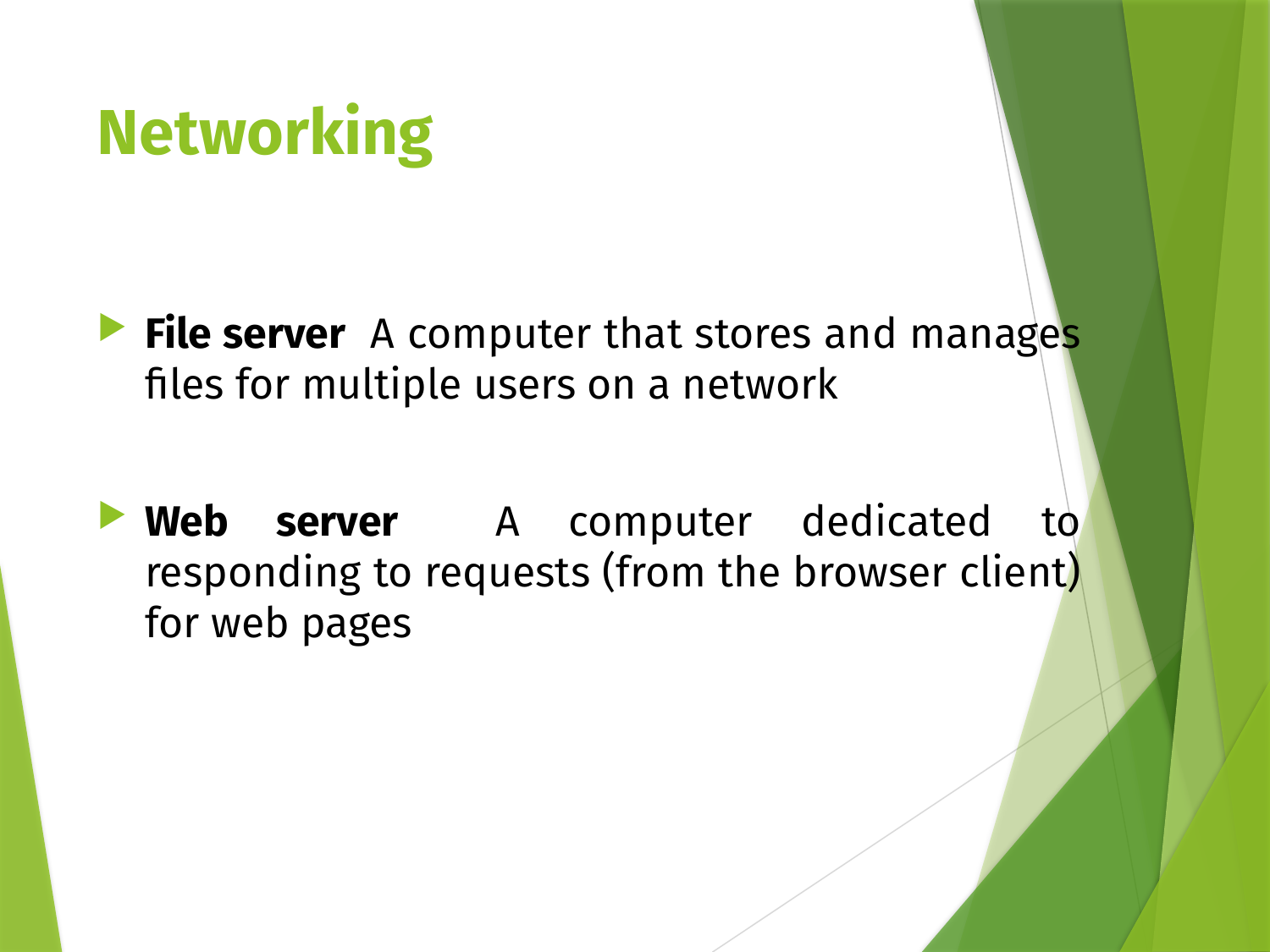

# Networking
File server  A computer that stores and manages files for multiple users on a network

Web server  A computer dedicated to responding to requests (from the browser client) for web pages